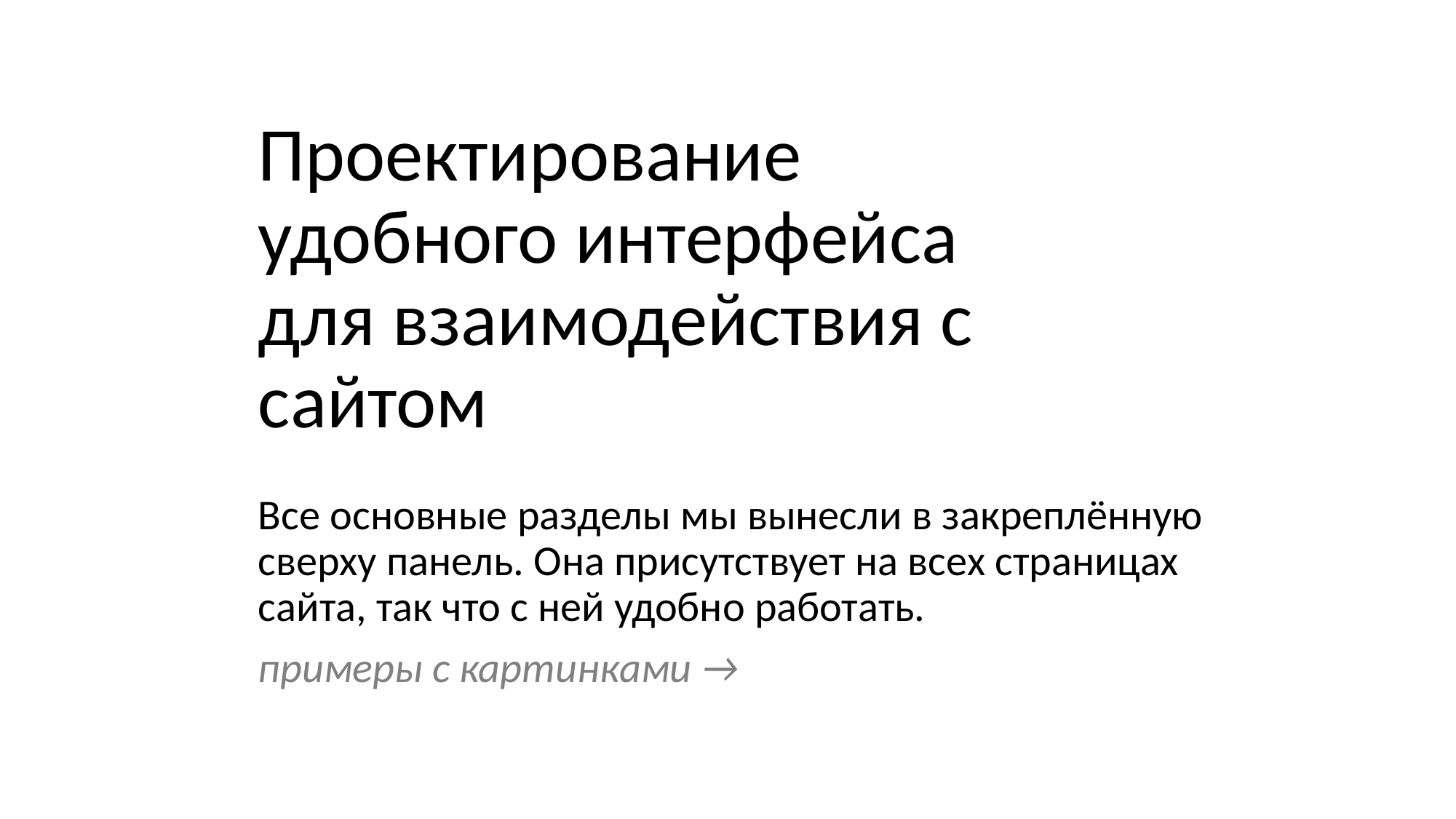

# Проектирование удобного интерфейса для взаимодействия с сайтом
Все основные разделы мы вынесли в закреплённую сверху панель. Она присутствует на всех страницах сайта, так что с ней удобно работать.
примеры с картинками →